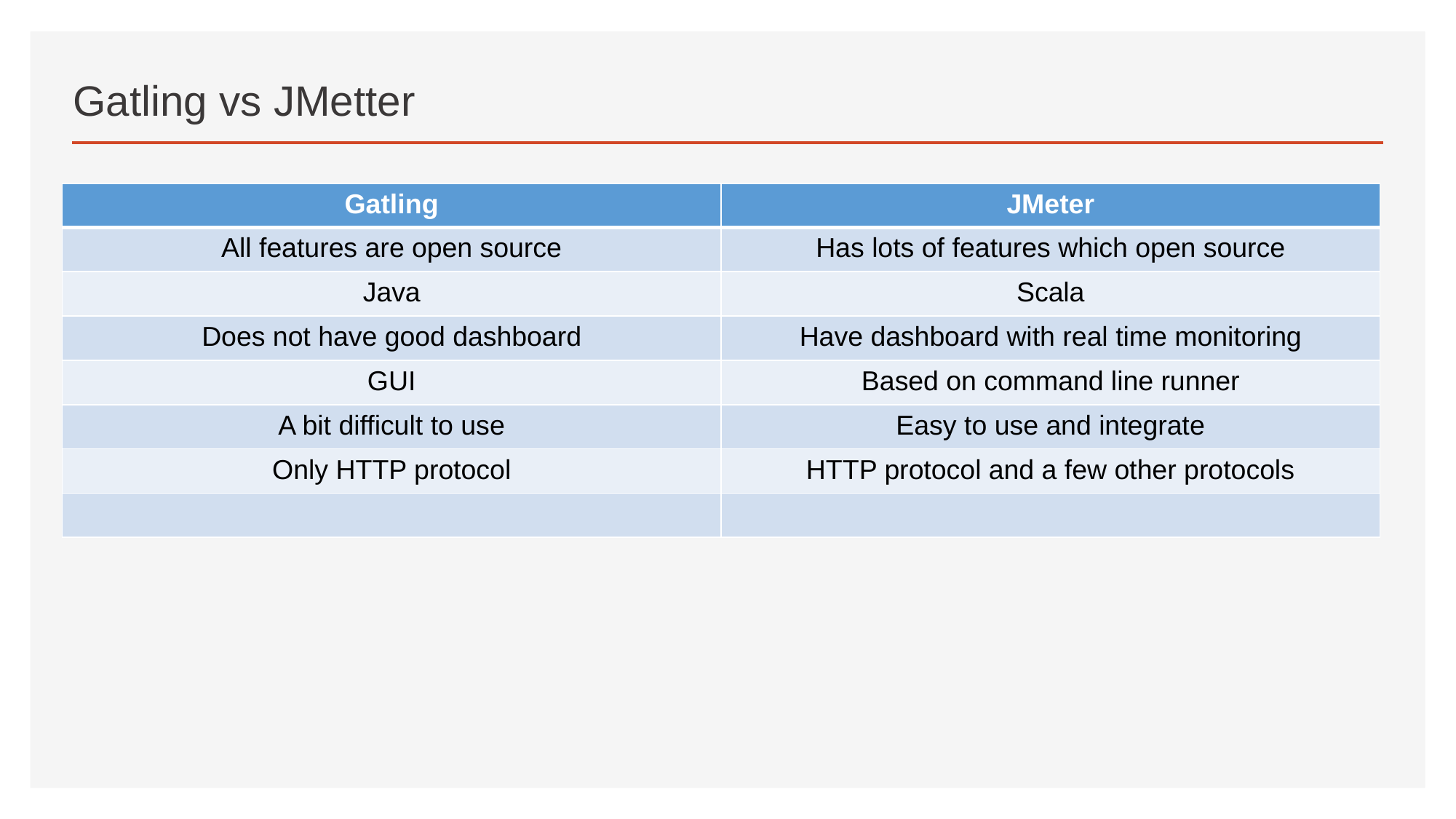

# Gatling vs JMetter
| Gatling | JMeter |
| --- | --- |
| All features are open source | Has lots of features which open source |
| Java | Scala |
| Does not have good dashboard | Have dashboard with real time monitoring |
| GUI | Based on command line runner |
| A bit difficult to use | Easy to use and integrate |
| Only HTTP protocol | HTTP protocol and a few other protocols |
|  |  |